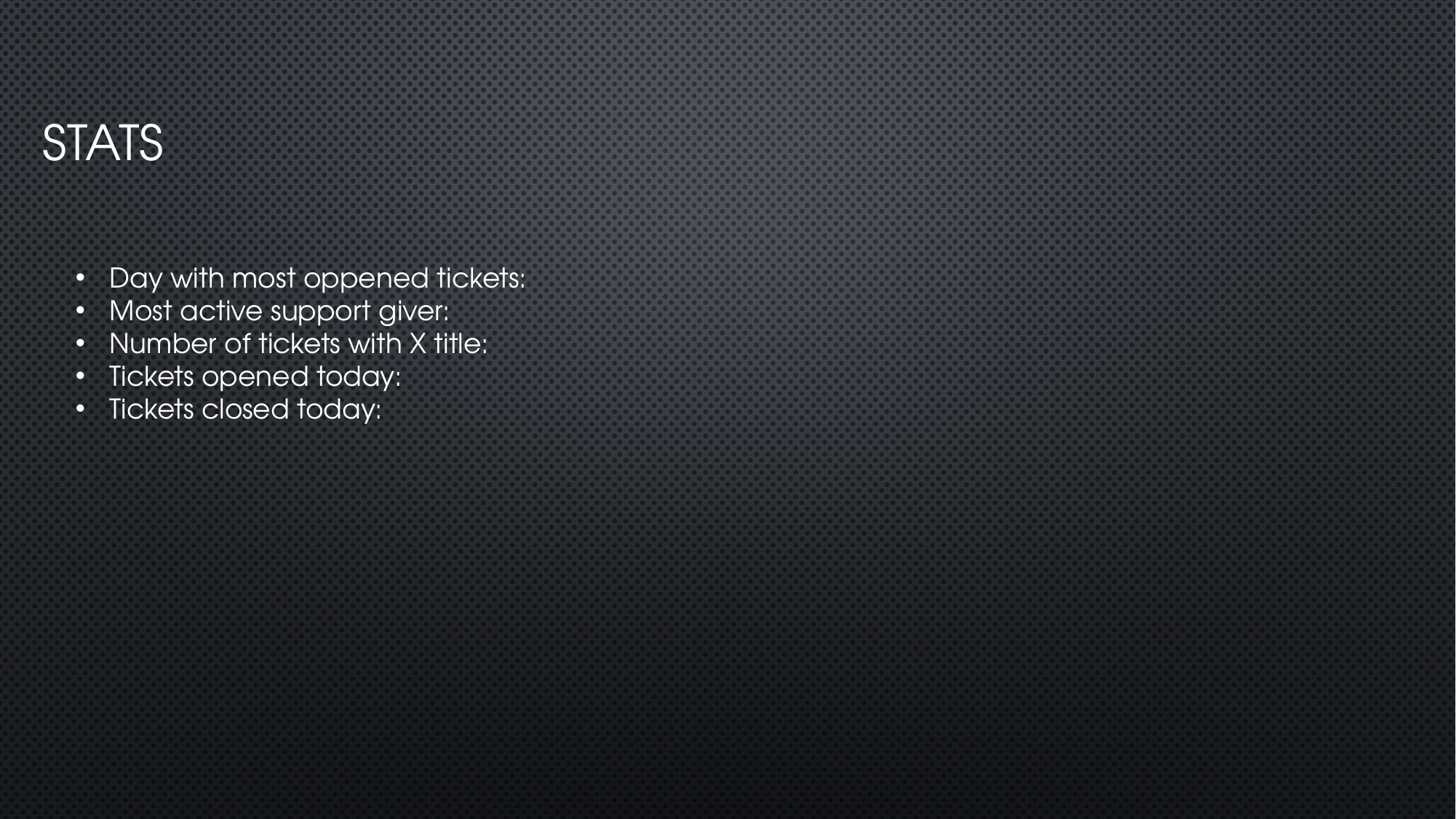

# Stats
Day with most oppened tickets:
Most active support giver:
Number of tickets with X title:
Tickets opened today:
Tickets closed today: